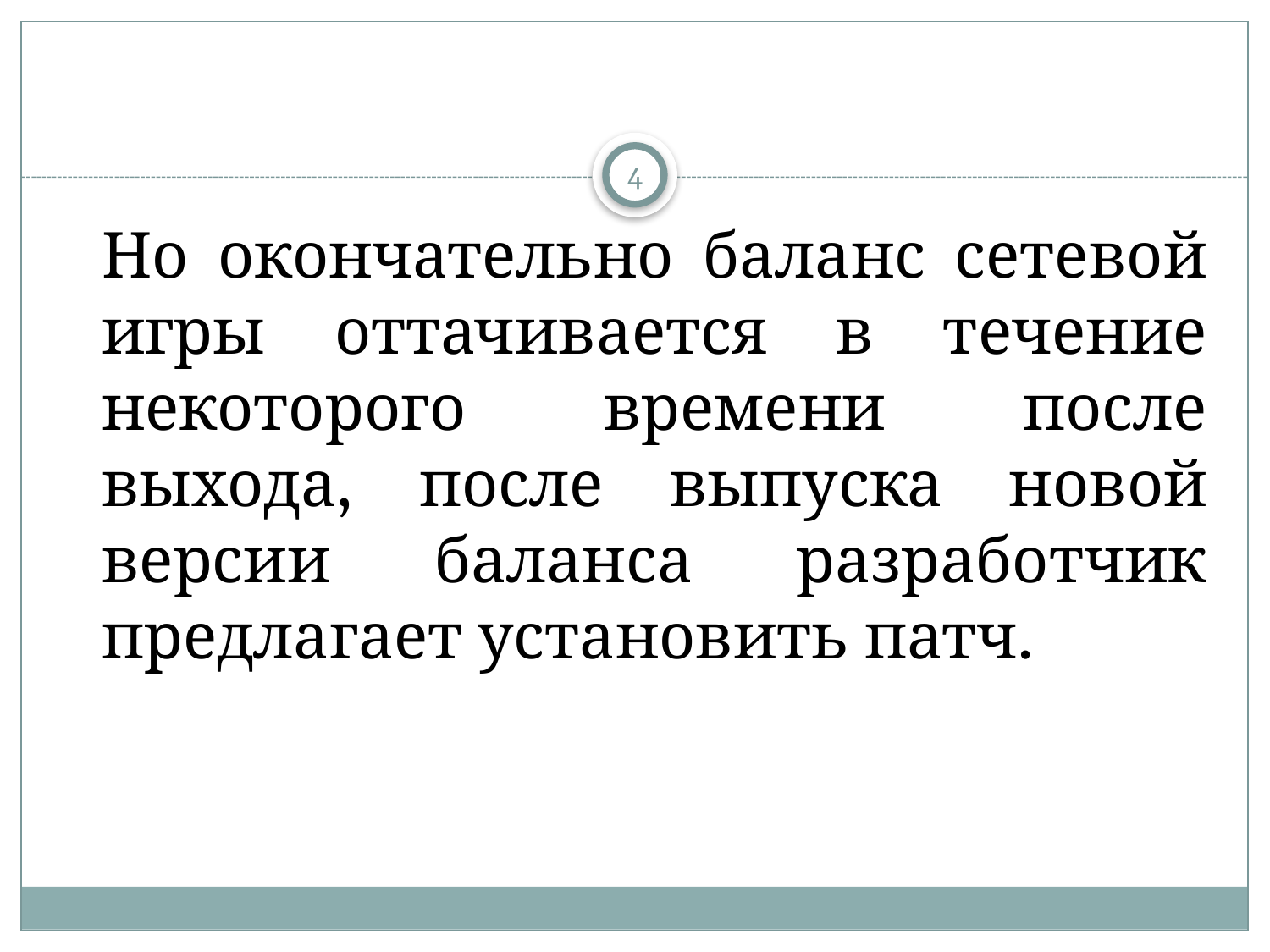

4
Но окончательно баланс сетевой игры оттачивается в течение некоторого времени после выхода, после выпуска новой версии баланса разработчик предлагает установить патч.